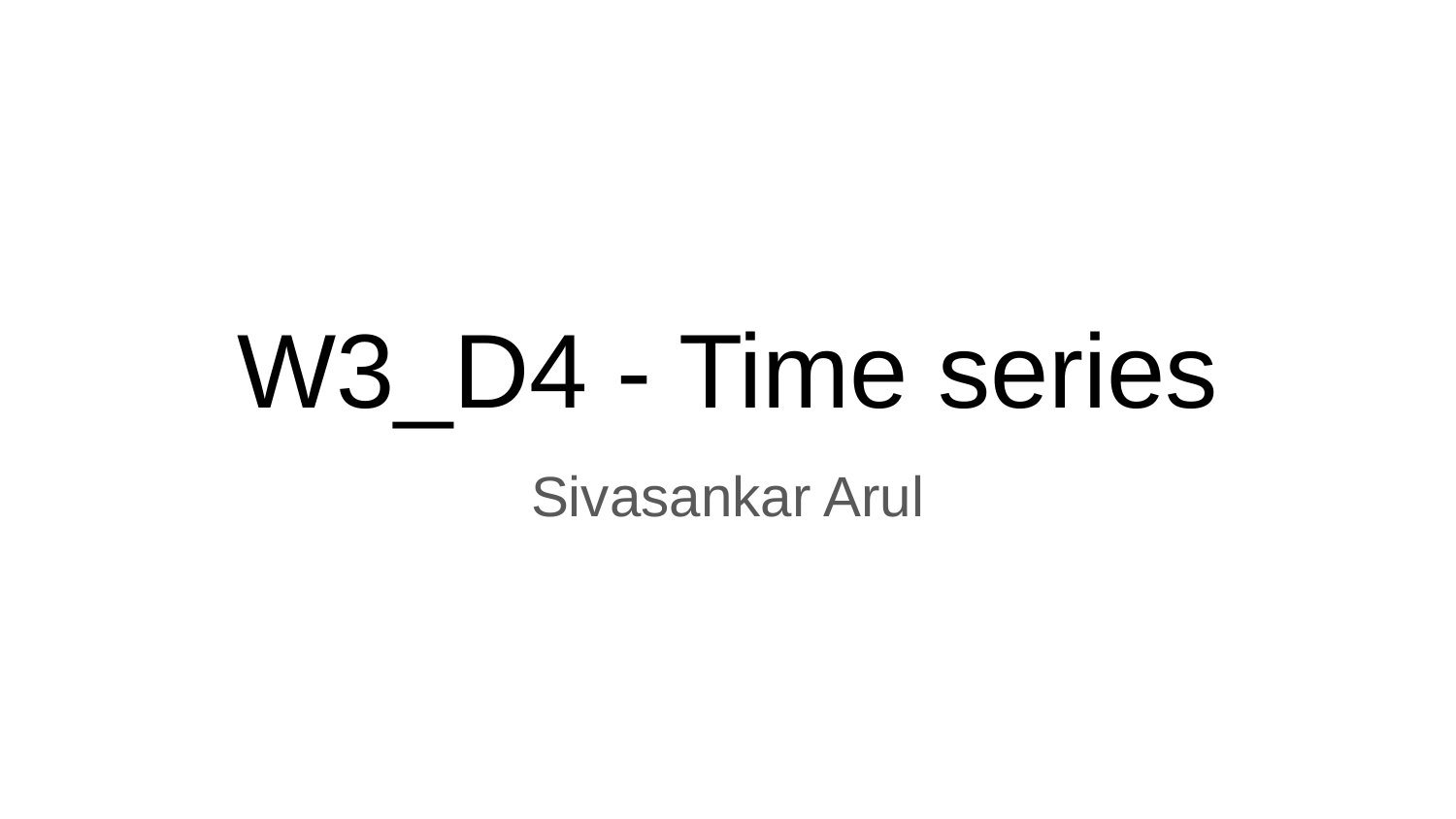

# W3_D4 - Time series
Sivasankar Arul